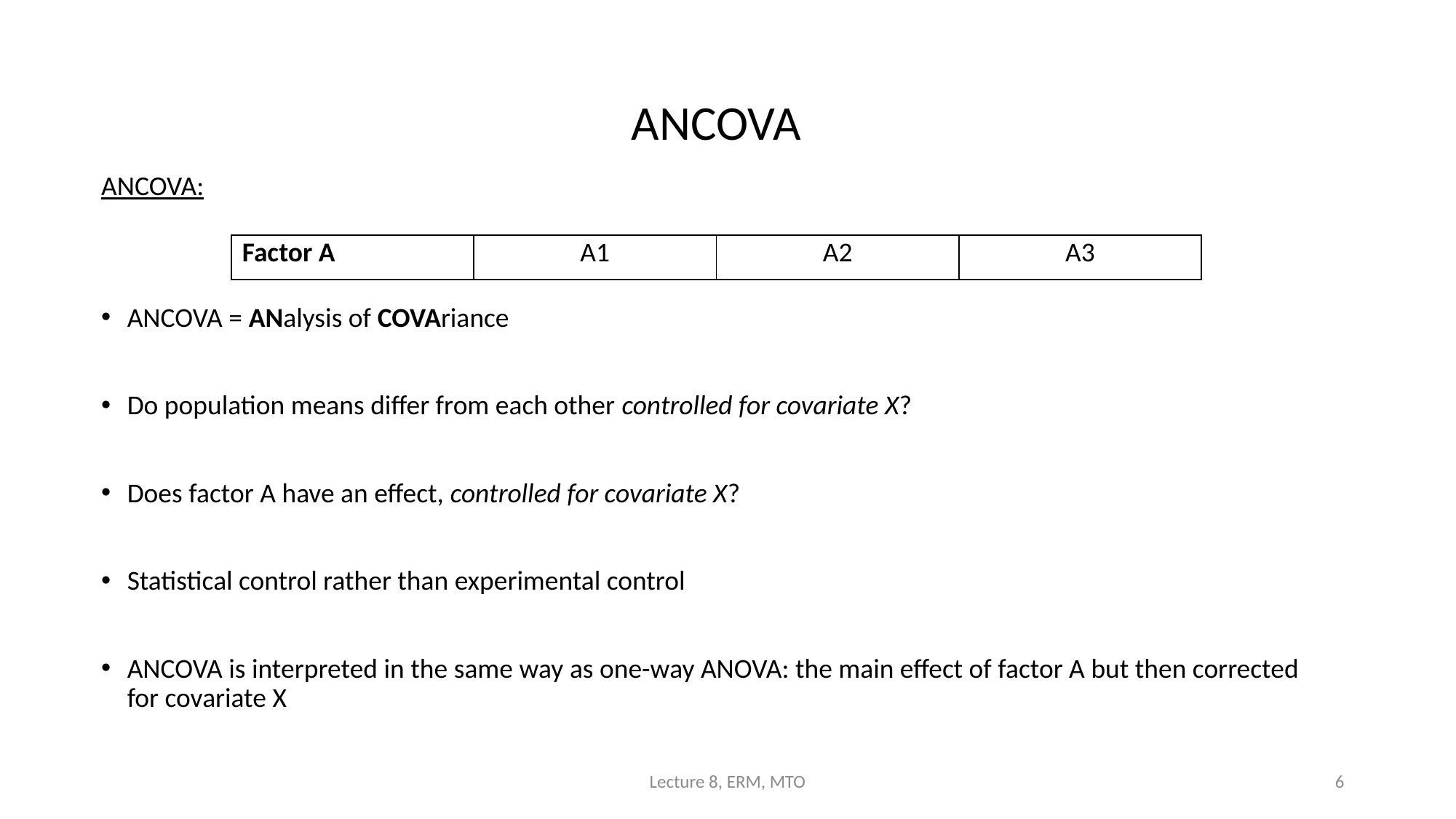

# ANCOVA
ANCOVA:

ANCOVA = ANalysis of COVAriance

Do population means differ from each other controlled for covariate X?

Does factor A have an effect, controlled for covariate X?

Statistical control rather than experimental control

ANCOVA is interpreted in the same way as one-way ANOVA: the main effect of factor A but then corrected for covariate X

| Factor A | A1 | A2 | A3 |
| --- | --- | --- | --- |
Lecture 8, ERM, MTO
6